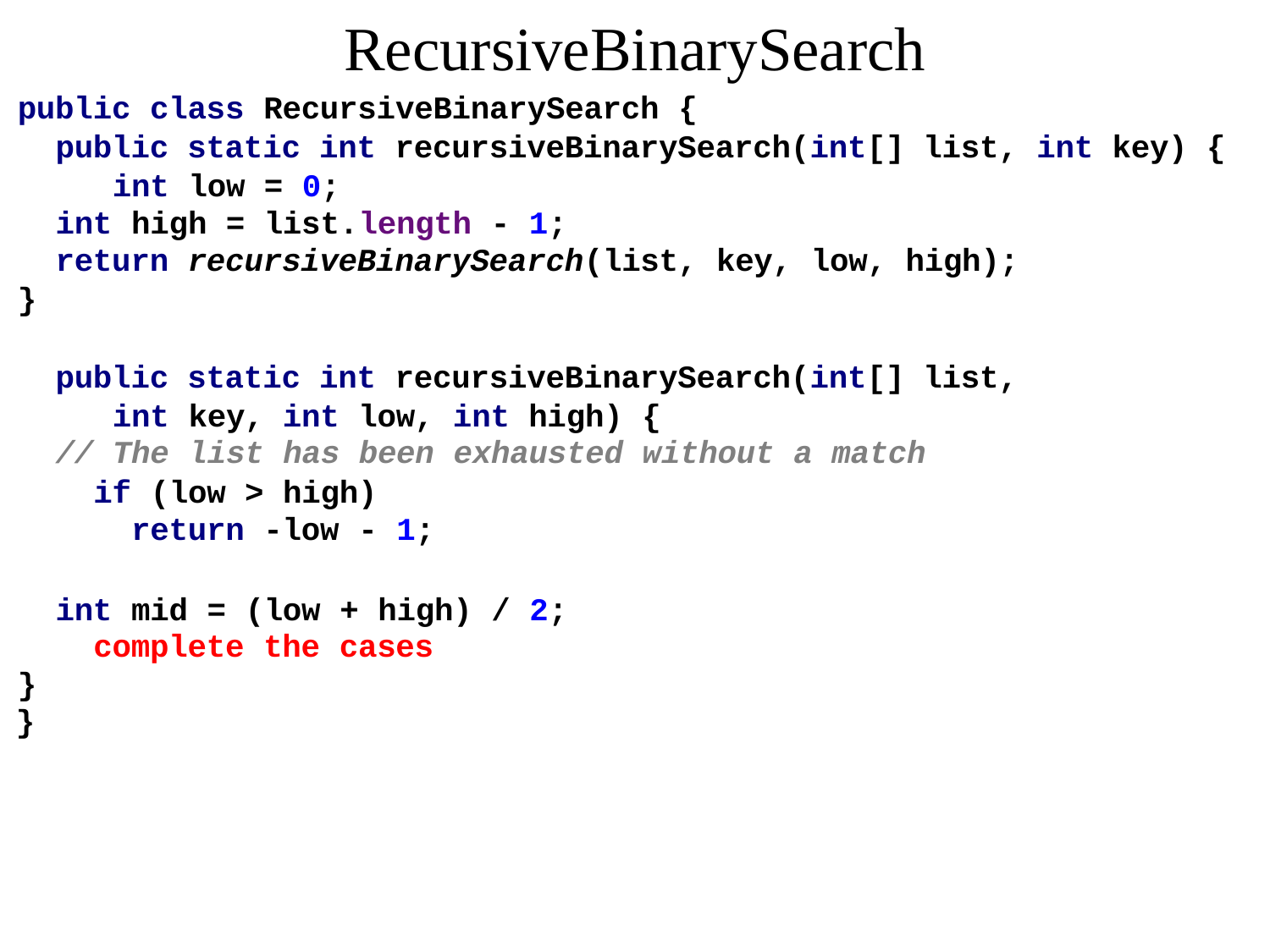

# RecursiveBinarySearch
public class RecursiveBinarySearch {
public static int recursiveBinarySearch(int[] list, int key) {  int low = 0;
int high = list.length - 1;
return recursiveBinarySearch(list, key, low, high);
}

public static int recursiveBinarySearch(int[] list,  int key, int low, int high) {
// The list has been exhausted without a match
if (low > high)  return -low - 1;

int mid = (low + high) / 2;  complete the cases
}
}